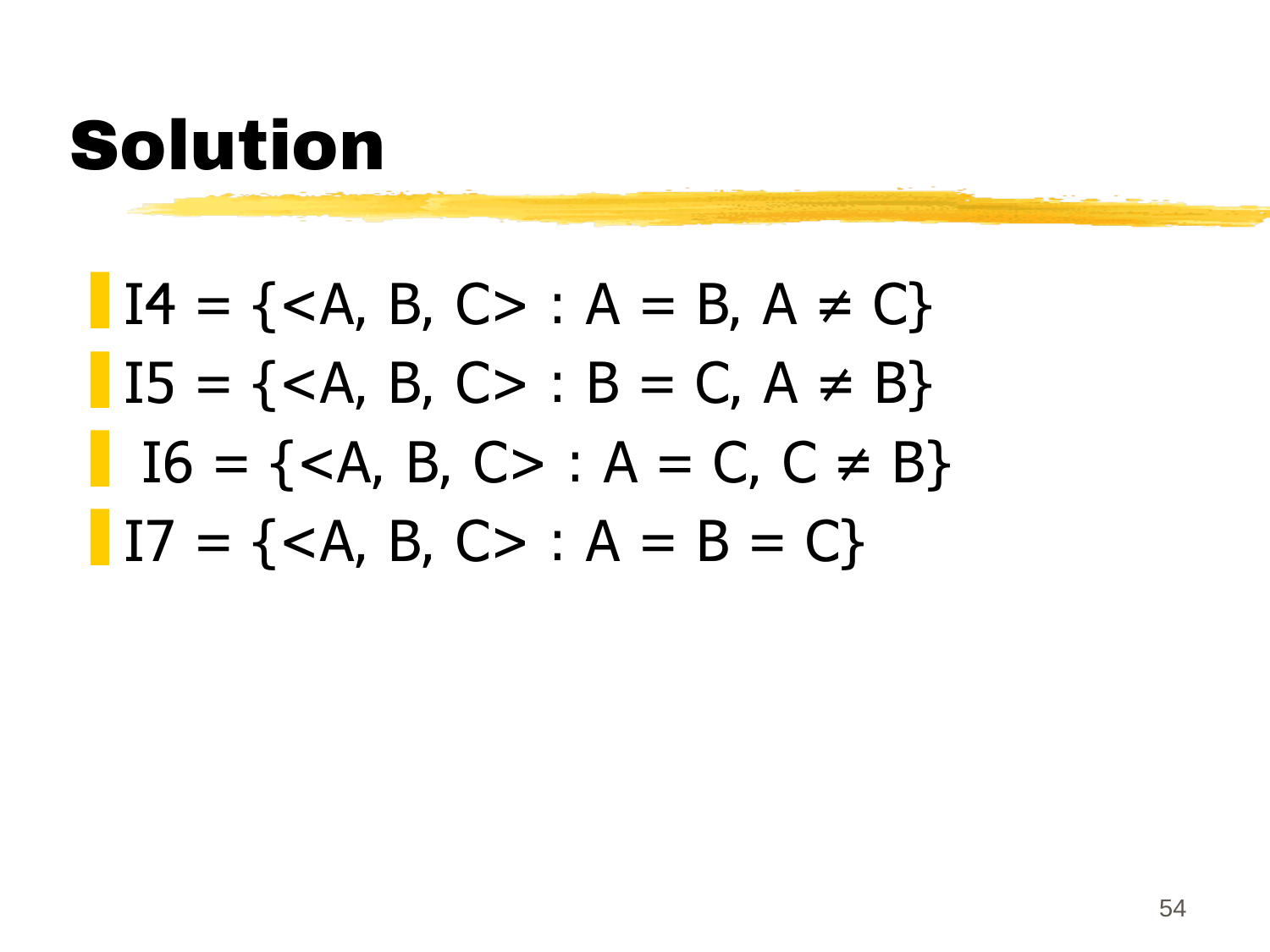

# Solution
I4 = {<A, B, C> : A = B, A ≠ C}
I5 = {<A, B, C> : B = C, A ≠ B}
 I6 = {<A, B, C> : A = C, C ≠ B}
I7 = {<A, B, C> : A = B = C}

54